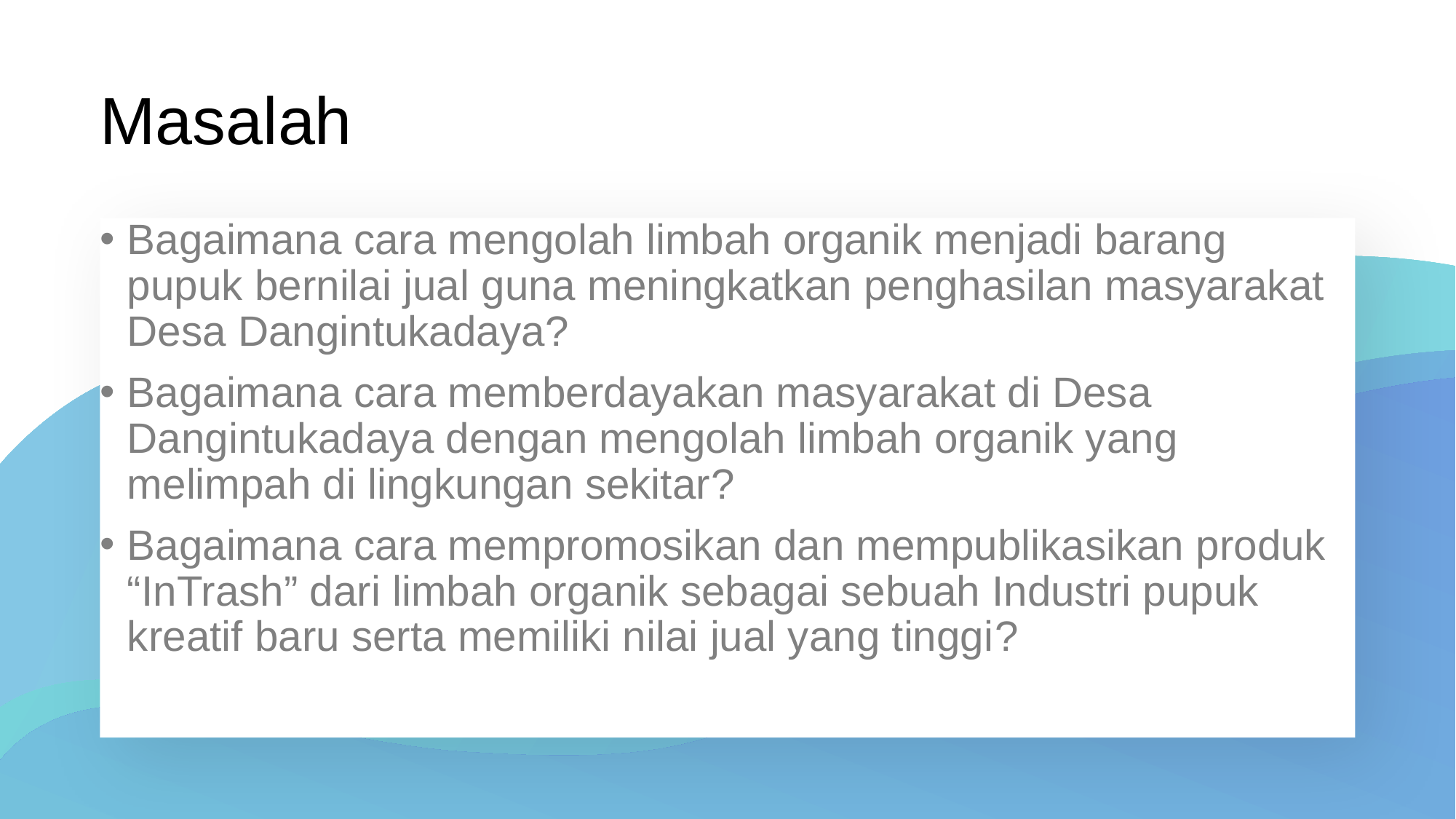

# Masalah
Bagaimana cara mengolah limbah organik menjadi barang pupuk bernilai jual guna meningkatkan penghasilan masyarakat Desa Dangintukadaya?
Bagaimana cara memberdayakan masyarakat di Desa Dangintukadaya dengan mengolah limbah organik yang melimpah di lingkungan sekitar?
Bagaimana cara mempromosikan dan mempublikasikan produk “InTrash” dari limbah organik sebagai sebuah Industri pupuk kreatif baru serta memiliki nilai jual yang tinggi?